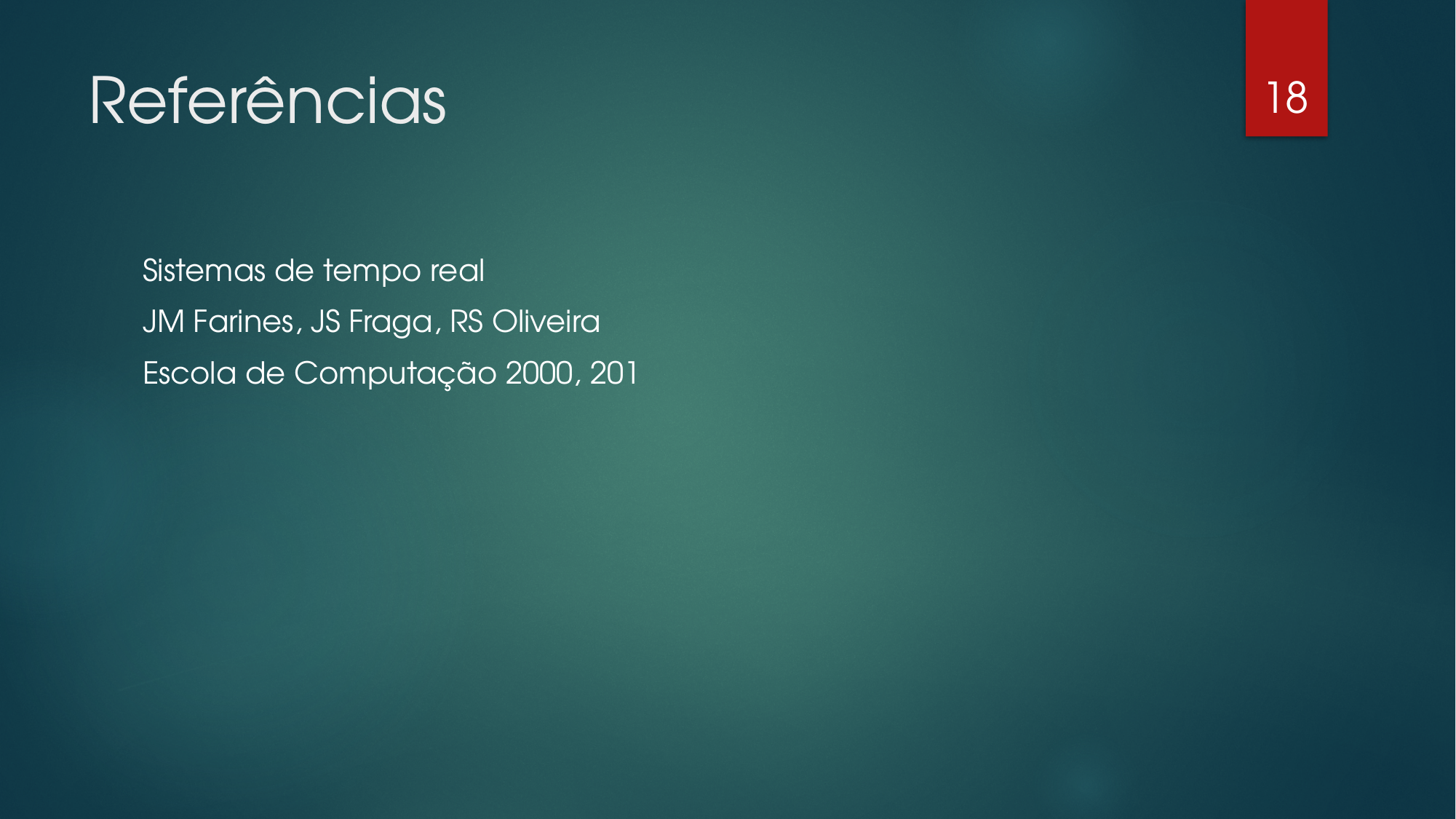

18
# Referências
Sistemas de tempo real
JM Farines, JS Fraga, RS Oliveira
Escola de Computação 2000, 201